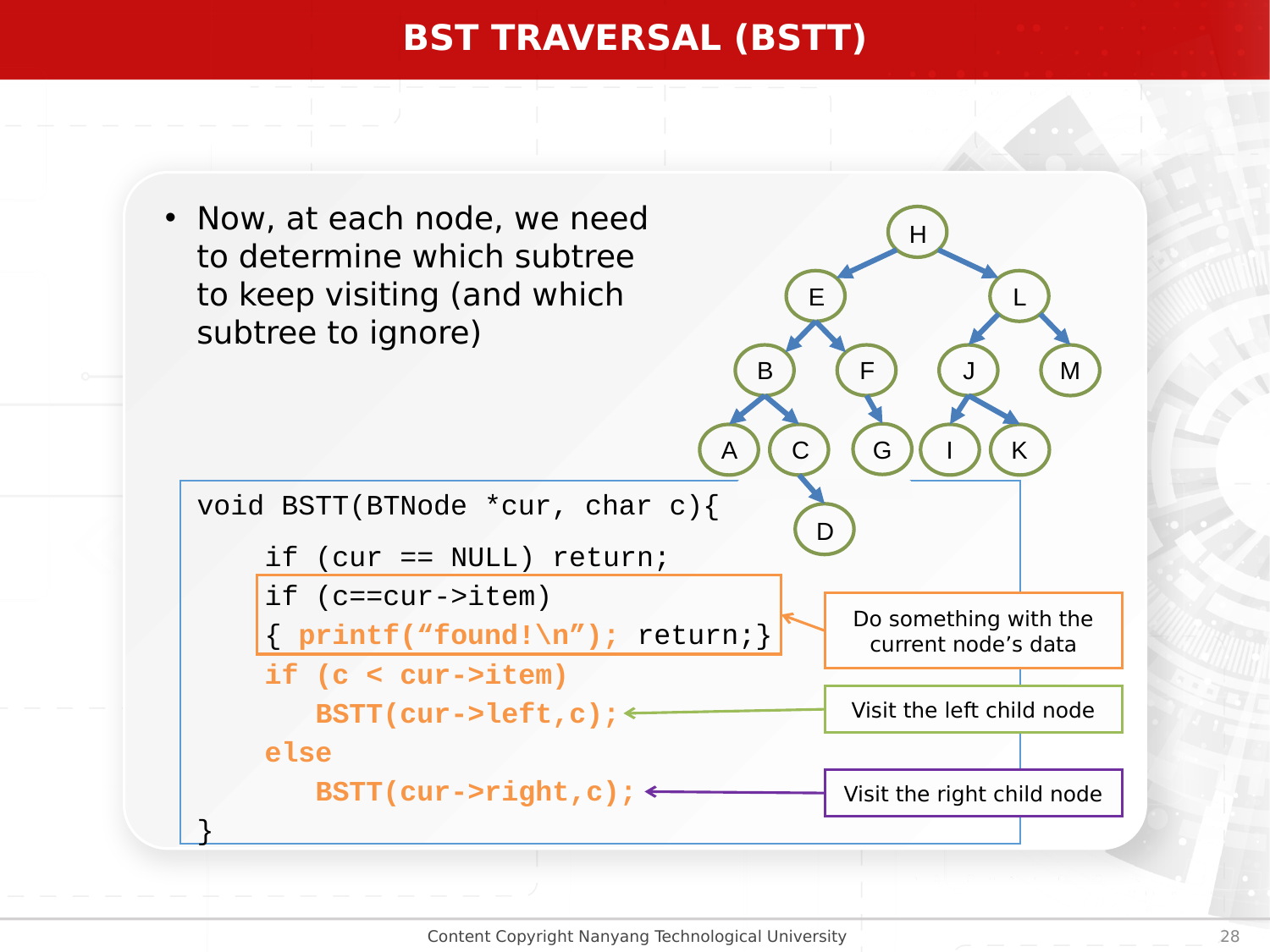

# BST Traversal (BSTT)
Now, at each node, we need to determine which subtree to keep visiting (and which subtree to ignore)

H

E
L

B
F
J
M

G
A
C
I
K

D

void BSTT(BTNode *cur, char c){
    if (cur == NULL) return;
    if (c==cur->item)
    { printf(“found!\n”); return;}
    if (c < cur->item)
       BSTT(cur->left,c);
    else
       BSTT(cur->right,c);
}

Do something with the current node’s data
Visit the left child node
Visit the right child node